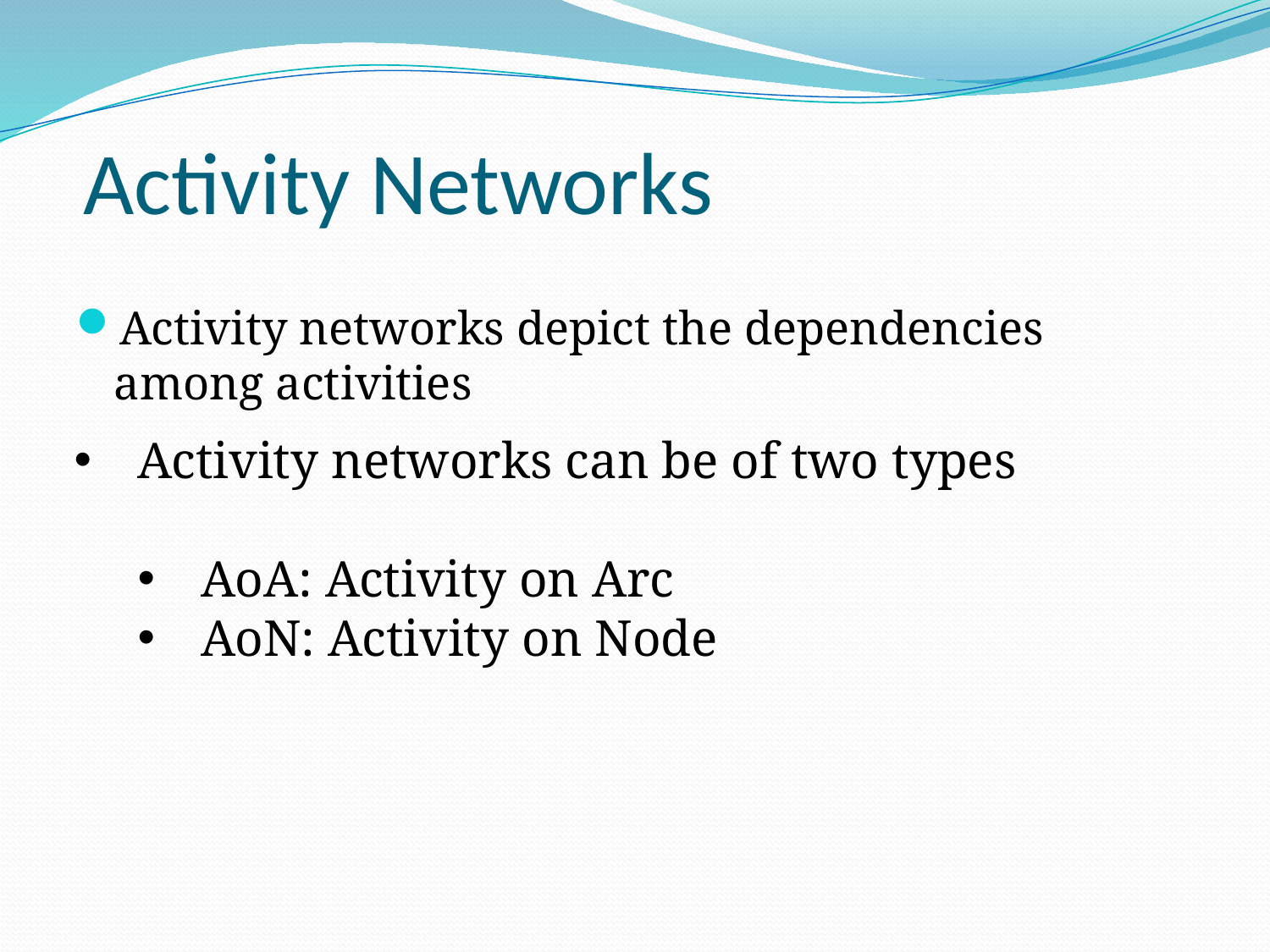

Activity Networks
Activity networks depict the dependencies among activities
Activity networks can be of two types

AoA: Activity on Arc
AoN: Activity on Node